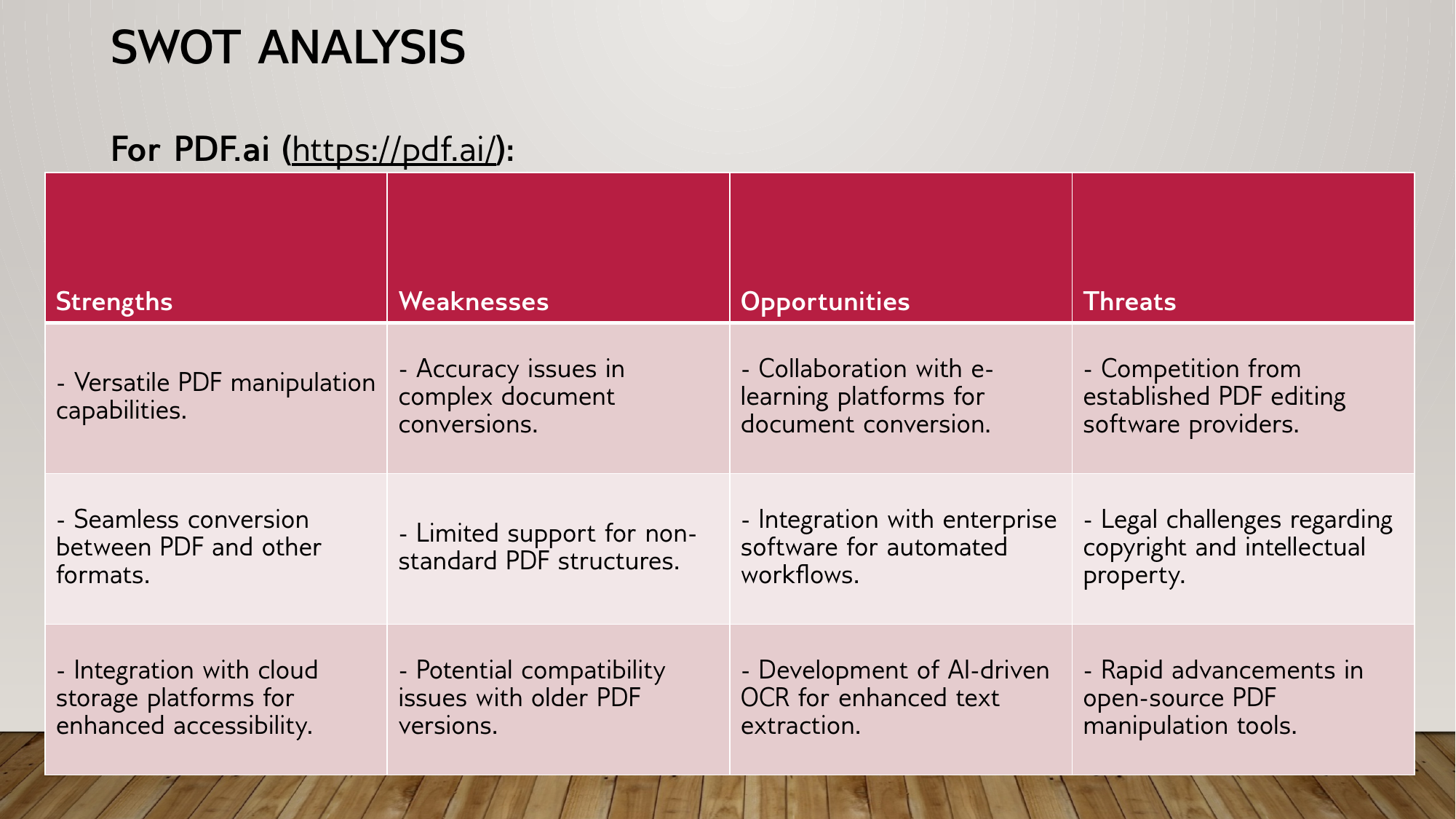

# SWOT Analysis
For PDF.ai (https://pdf.ai/):

| Strengths | Weaknesses | Opportunities | Threats |
| --- | --- | --- | --- |
| - Versatile PDF manipulation capabilities. | - Accuracy issues in complex document conversions. | - Collaboration with e-learning platforms for document conversion. | - Competition from established PDF editing software providers. |
| - Seamless conversion between PDF and other formats. | - Limited support for non-standard PDF structures. | - Integration with enterprise software for automated workflows. | - Legal challenges regarding copyright and intellectual property. |
| - Integration with cloud storage platforms for enhanced accessibility. | - Potential compatibility issues with older PDF versions. | - Development of AI-driven OCR for enhanced text extraction. | - Rapid advancements in open-source PDF manipulation tools. |